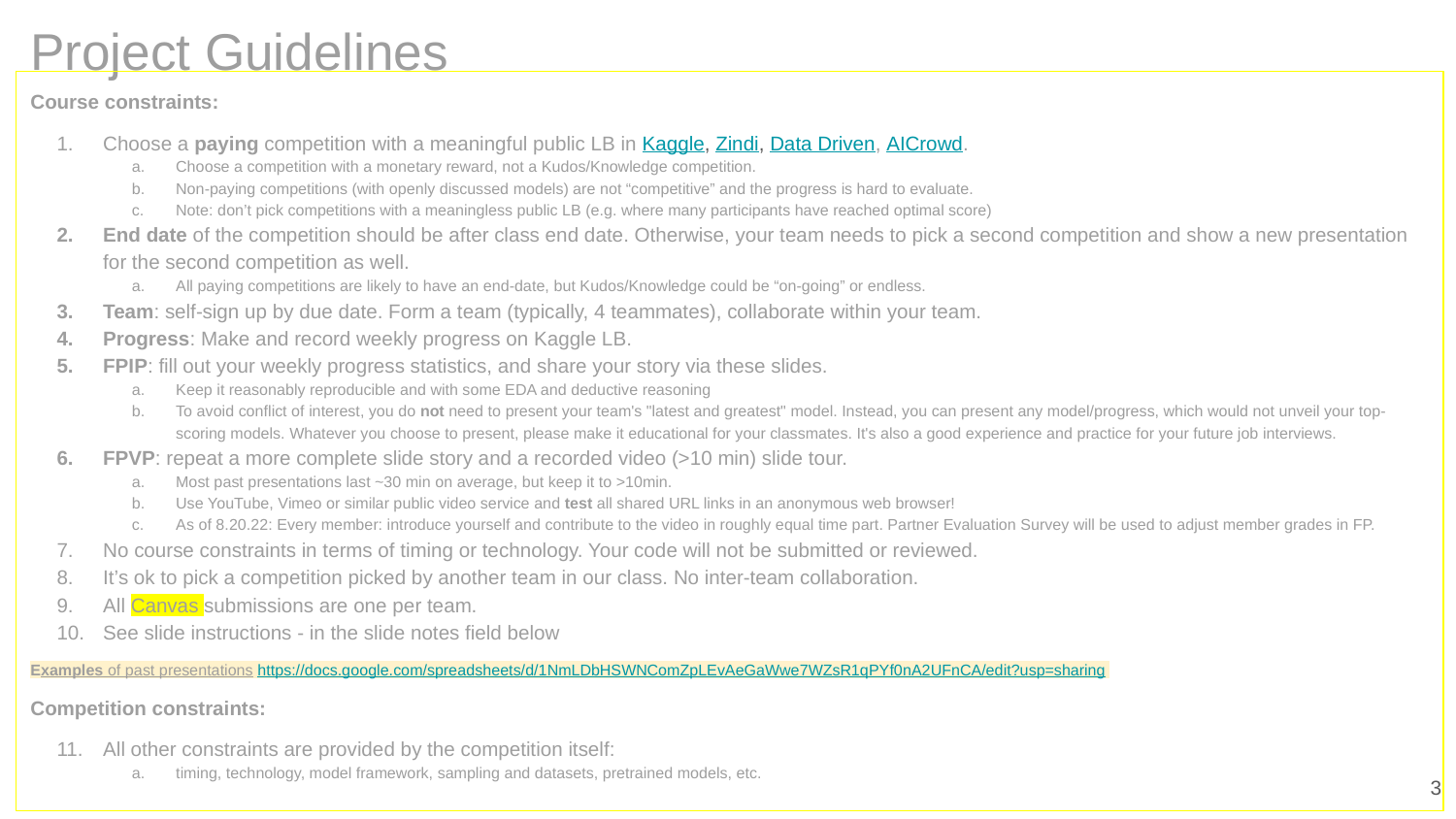

# Project Guidelines
Course constraints:
Choose a paying competition with a meaningful public LB in Kaggle, Zindi, Data Driven, AICrowd.
Choose a competition with a monetary reward, not a Kudos/Knowledge competition.
Non-paying competitions (with openly discussed models) are not “competitive” and the progress is hard to evaluate.
Note: don’t pick competitions with a meaningless public LB (e.g. where many participants have reached optimal score)
End date of the competition should be after class end date. Otherwise, your team needs to pick a second competition and show a new presentation for the second competition as well.
All paying competitions are likely to have an end-date, but Kudos/Knowledge could be “on-going” or endless.
Team: self-sign up by due date. Form a team (typically, 4 teammates), collaborate within your team.
Progress: Make and record weekly progress on Kaggle LB.
FPIP: fill out your weekly progress statistics, and share your story via these slides.
Keep it reasonably reproducible and with some EDA and deductive reasoning
To avoid conflict of interest, you do not need to present your team's "latest and greatest" model. Instead, you can present any model/progress, which would not unveil your top-scoring models. Whatever you choose to present, please make it educational for your classmates. It's also a good experience and practice for your future job interviews.
FPVP: repeat a more complete slide story and a recorded video (>10 min) slide tour.
Most past presentations last ~30 min on average, but keep it to >10min.
Use YouTube, Vimeo or similar public video service and test all shared URL links in an anonymous web browser!
As of 8.20.22: Every member: introduce yourself and contribute to the video in roughly equal time part. Partner Evaluation Survey will be used to adjust member grades in FP.
No course constraints in terms of timing or technology. Your code will not be submitted or reviewed.
It’s ok to pick a competition picked by another team in our class. No inter-team collaboration.
All Canvas submissions are one per team.
See slide instructions - in the slide notes field below
Examples of past presentations https://docs.google.com/spreadsheets/d/1NmLDbHSWNComZpLEvAeGaWwe7WZsR1qPYf0nA2UFnCA/edit?usp=sharing
Competition constraints:
All other constraints are provided by the competition itself:
timing, technology, model framework, sampling and datasets, pretrained models, etc.
3